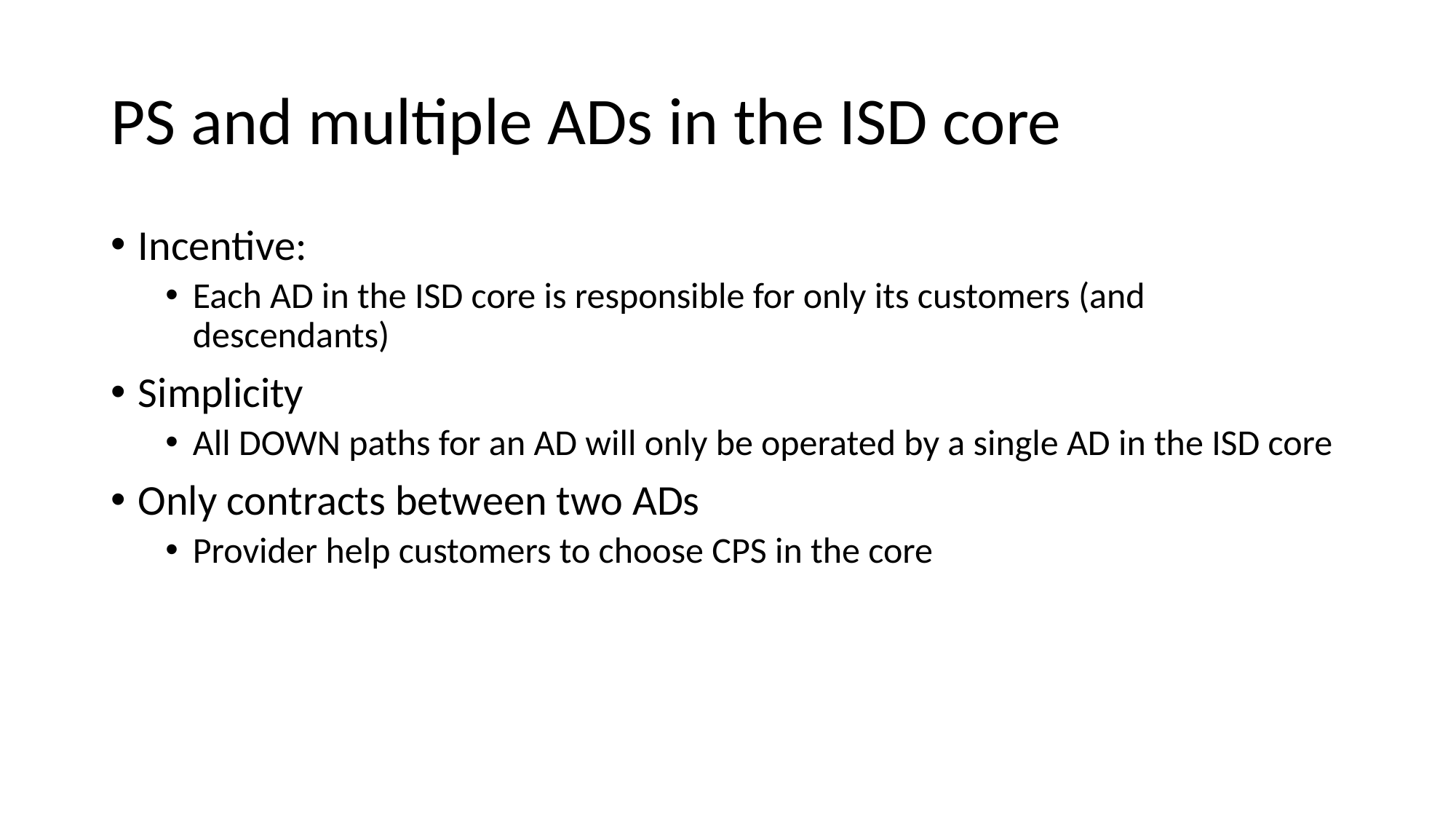

# PS and multiple ADs in the ISD core
Incentive:
Each AD in the ISD core is responsible for only its customers (and descendants)
Simplicity
All DOWN paths for an AD will only be operated by a single AD in the ISD core
Only contracts between two ADs
Provider help customers to choose CPS in the core